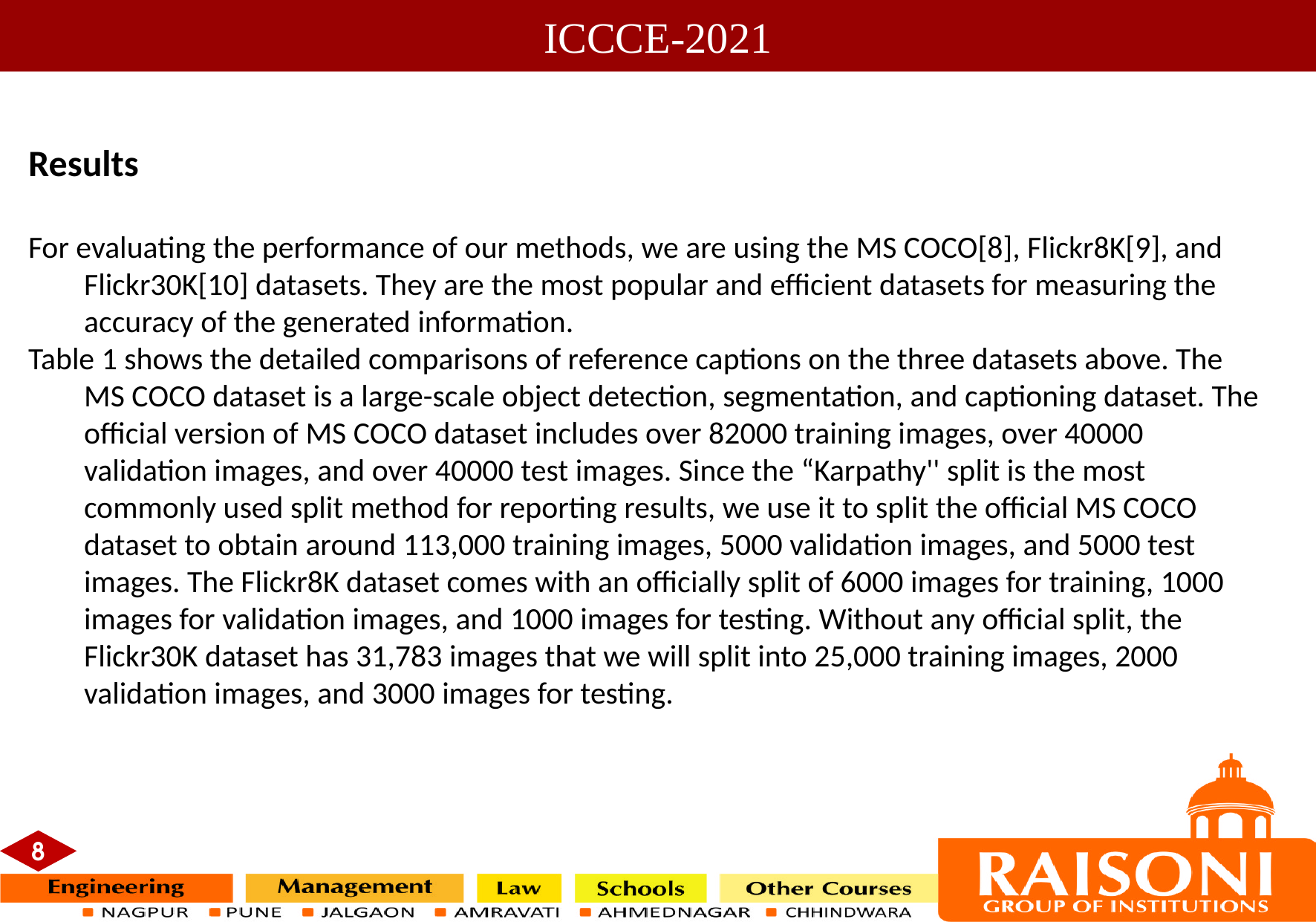

# ICCCE-2021

Results

For evaluating the performance of our methods, we are using the MS COCO[8], Flickr8K[9], and Flickr30K[10] datasets. They are the most popular and efficient datasets for measuring the accuracy of the generated information.
Table 1 shows the detailed comparisons of reference captions on the three datasets above. The MS COCO dataset is a large-scale object detection, segmentation, and captioning dataset. The official version of MS COCO dataset includes over 82000 training images, over 40000 validation images, and over 40000 test images. Since the “Karpathy'' split is the most commonly used split method for reporting results, we use it to split the official MS COCO dataset to obtain around 113,000 training images, 5000 validation images, and 5000 test images. The Flickr8K dataset comes with an officially split of 6000 images for training, 1000 images for validation images, and 1000 images for testing. Without any official split, the Flickr30K dataset has 31,783 images that we will split into 25,000 training images, 2000 validation images, and 3000 images for testing.

8